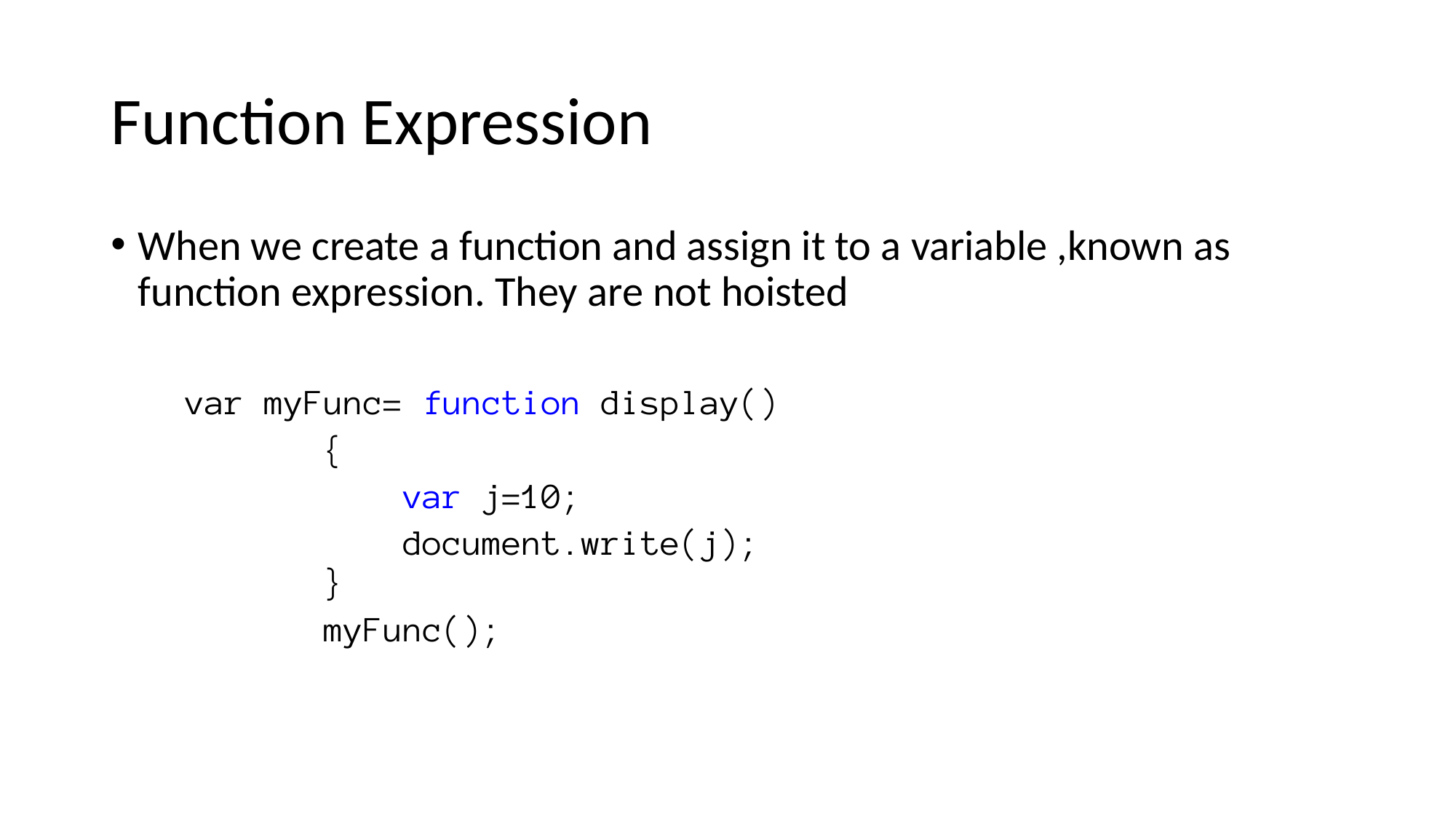

# Function Expression
When we create a function and assign it to a variable ,known as function expression. They are not hoisted

 var myFunc= function display()
        {
            var j=10;
            document.write(j);
        }
        myFunc();